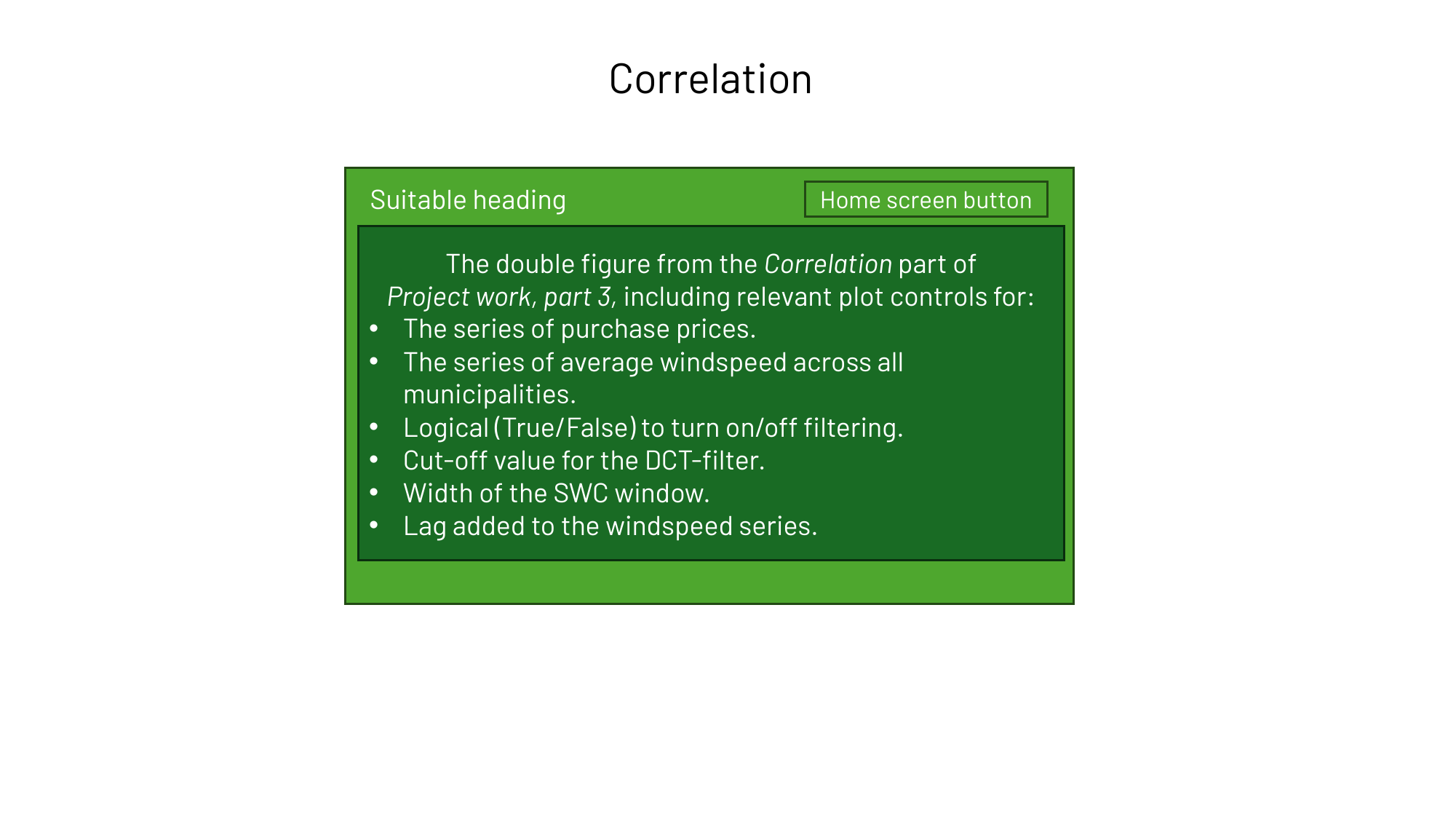

Correlation

Suitable heading
Home screen button
The double figure from the Correlation part of
Project work, part 3, including relevant plot controls for:
The series of purchase prices.
The series of average windspeed across all municipalities.
Logical (True/False) to turn on/off filtering.
Cut-off value for the DCT-filter.
Width of the SWC window.
Lag added to the windspeed series.